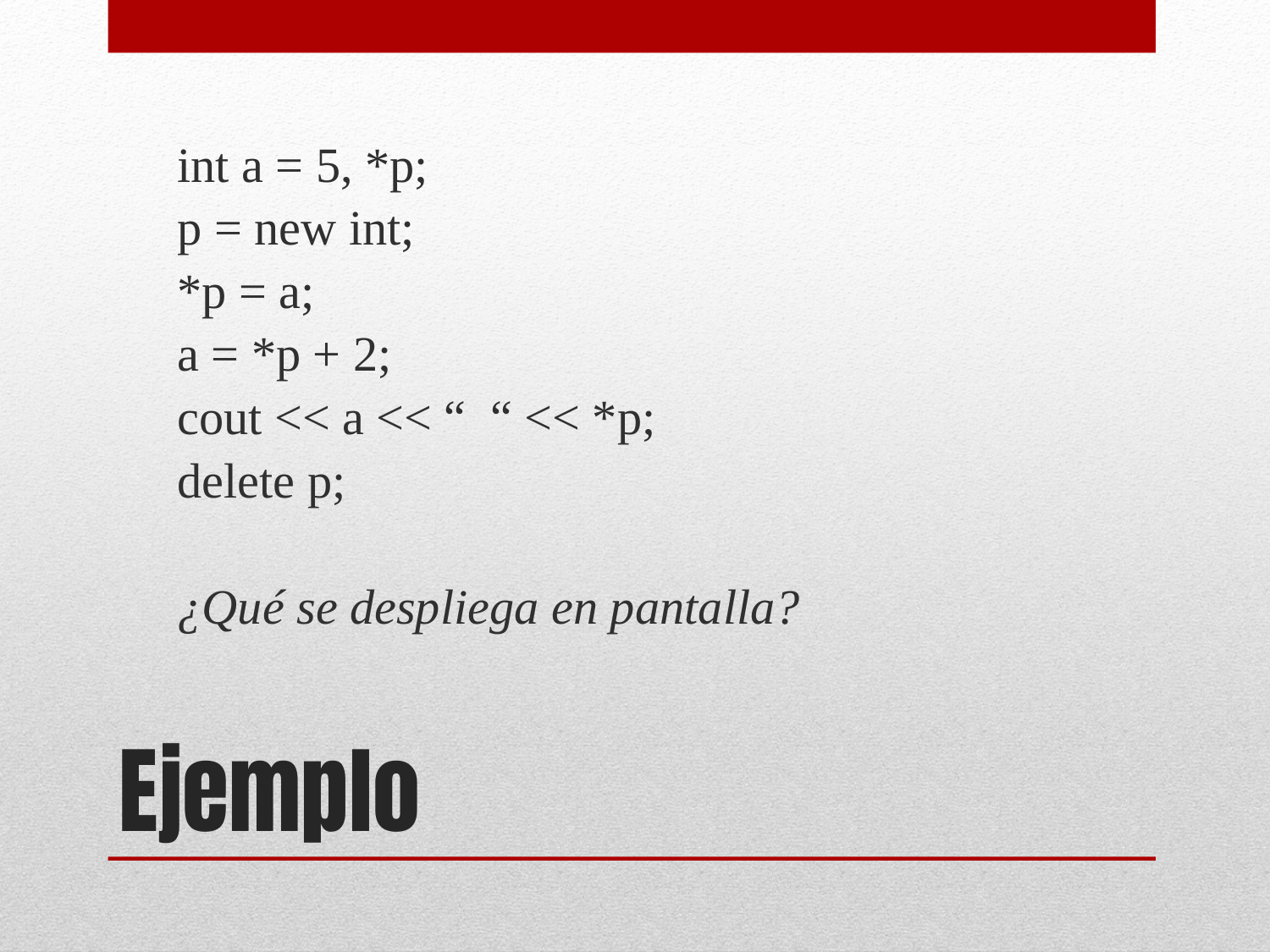

int a = 5, *p;
p = new int;
*p = a;
a = *p + 2;
cout << a << “  “ << *p;
delete p;

¿Qué se despliega en pantalla?
# Ejemplo